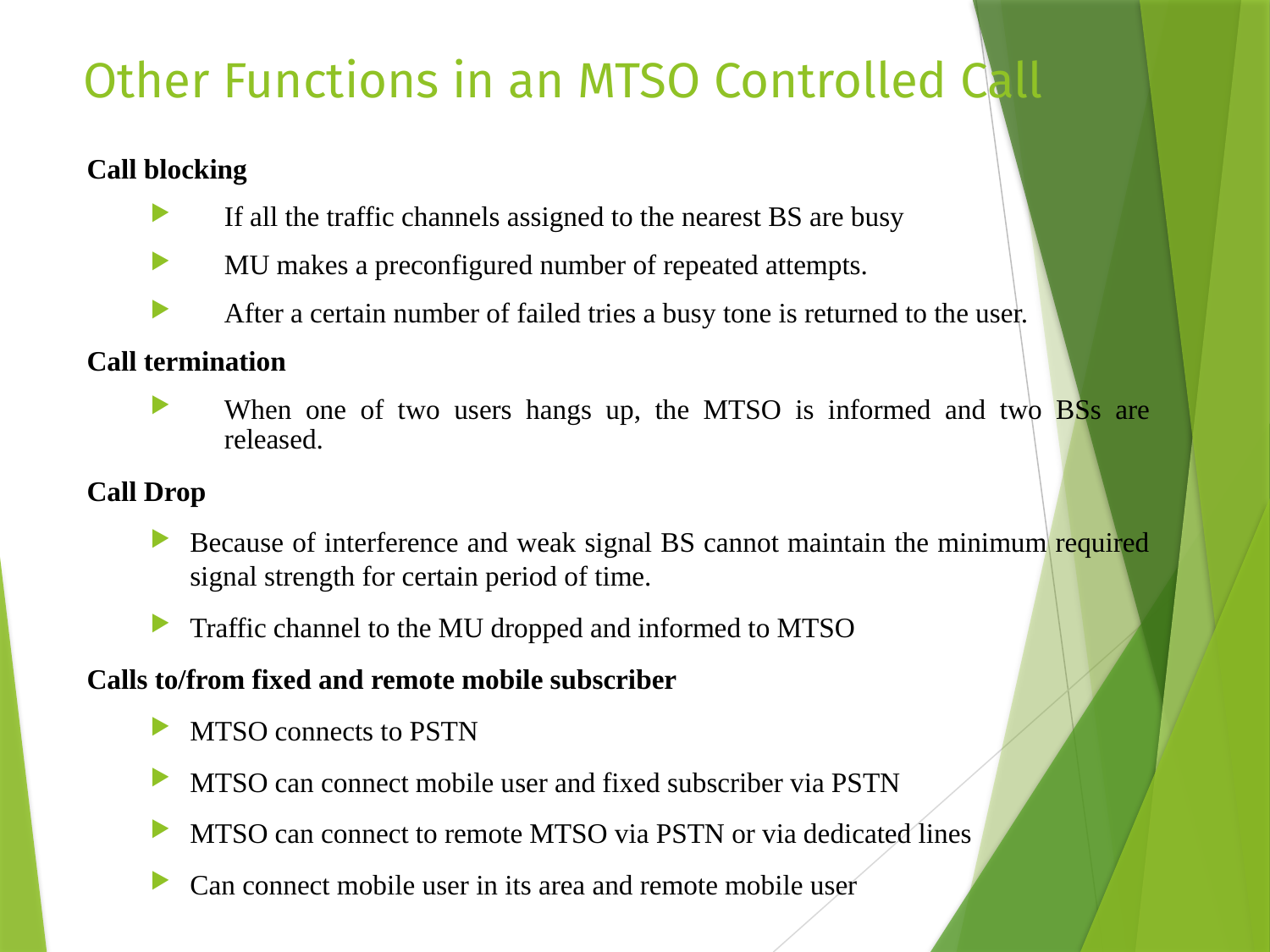

# Other Functions in an MTSO Controlled Call
Call blocking
If all the traffic channels assigned to the nearest BS are busy
MU makes a preconfigured number of repeated attempts.
After a certain number of failed tries a busy tone is returned to the user.
Call termination
When one of two users hangs up, the MTSO is informed and two BSs are released.
Call Drop
Because of interference and weak signal BS cannot maintain the minimum required signal strength for certain period of time.
Traffic channel to the MU dropped and informed to MTSO
Calls to/from fixed and remote mobile subscriber
MTSO connects to PSTN
MTSO can connect mobile user and fixed subscriber via PSTN
MTSO can connect to remote MTSO via PSTN or via dedicated lines
Can connect mobile user in its area and remote mobile user